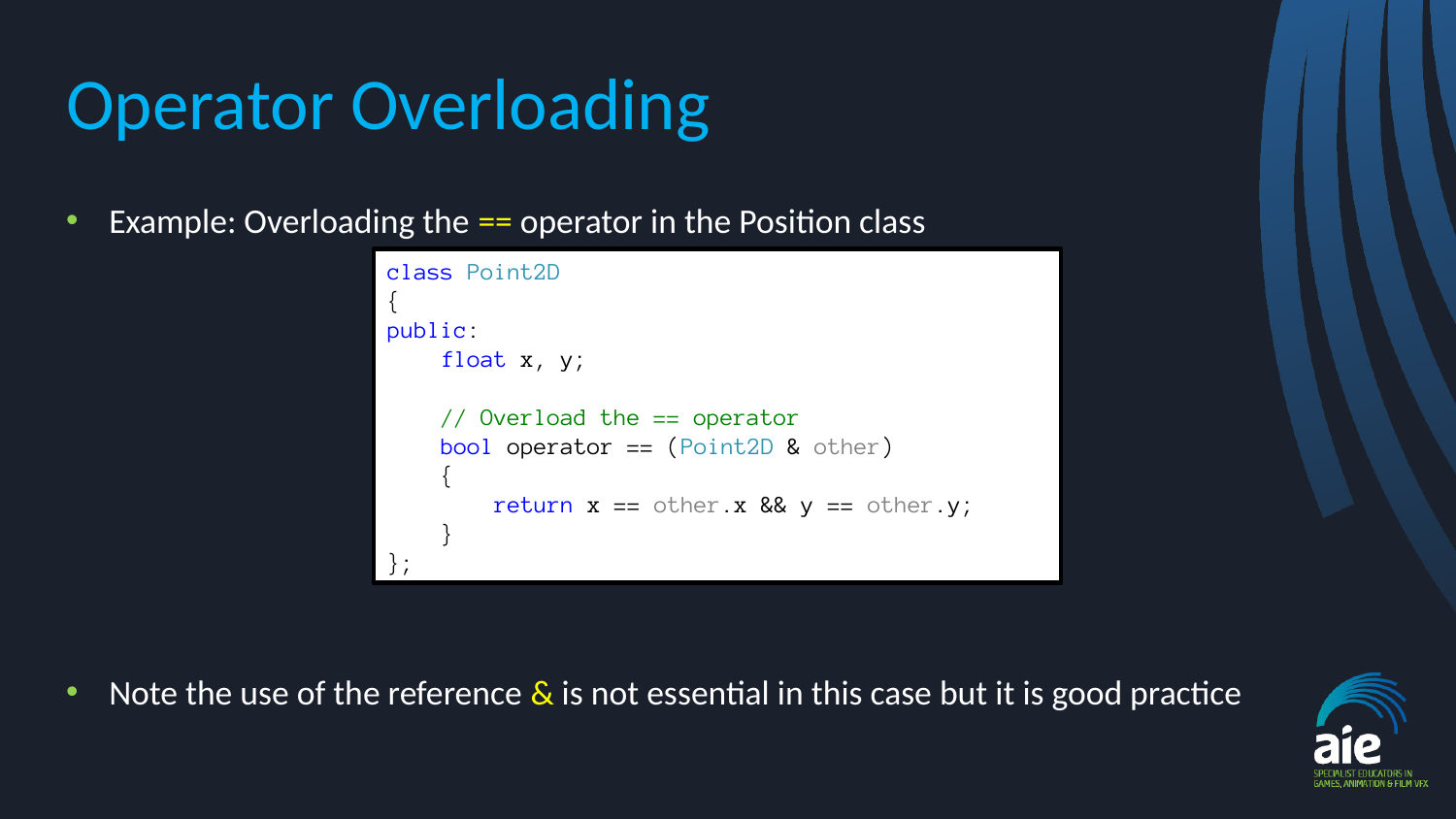

# Operator Overloading
Example: Overloading the == operator in the Position class

Note the use of the reference & is not essential in this case but it is good practice
class Point2D
{
public:
    float x, y;

    // Overload the == operator
    bool operator == (Point2D & other)
    {
        return x == other.x && y == other.y;
    }
};